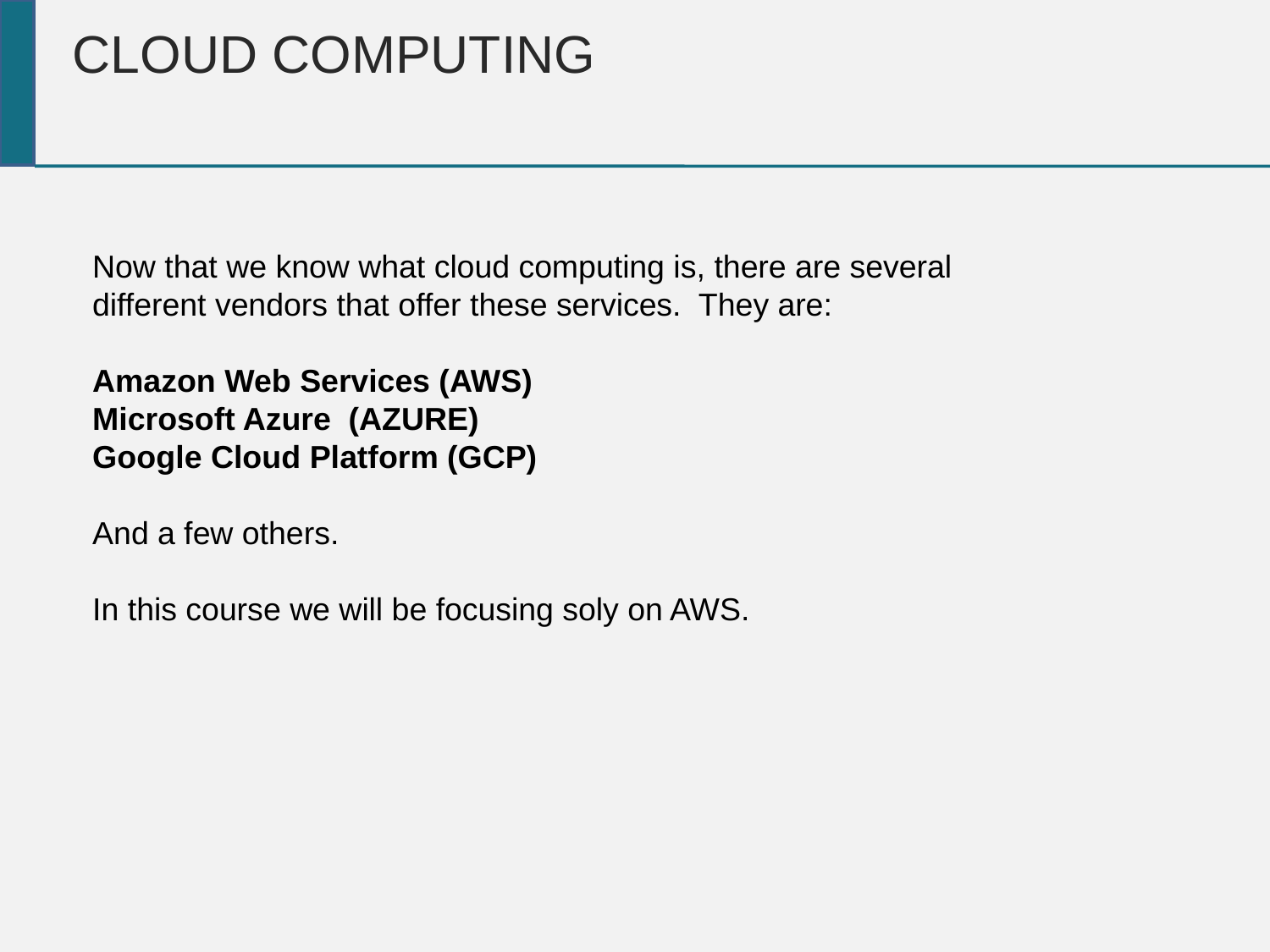

Cloud Computing

Now that we know what cloud computing is, there are several different vendors that offer these services.  They are:

Amazon Web Services (AWS)
Microsoft Azure  (AZURE)
Google Cloud Platform (GCP)

And a few others.

In this course we will be focusing soly on AWS.